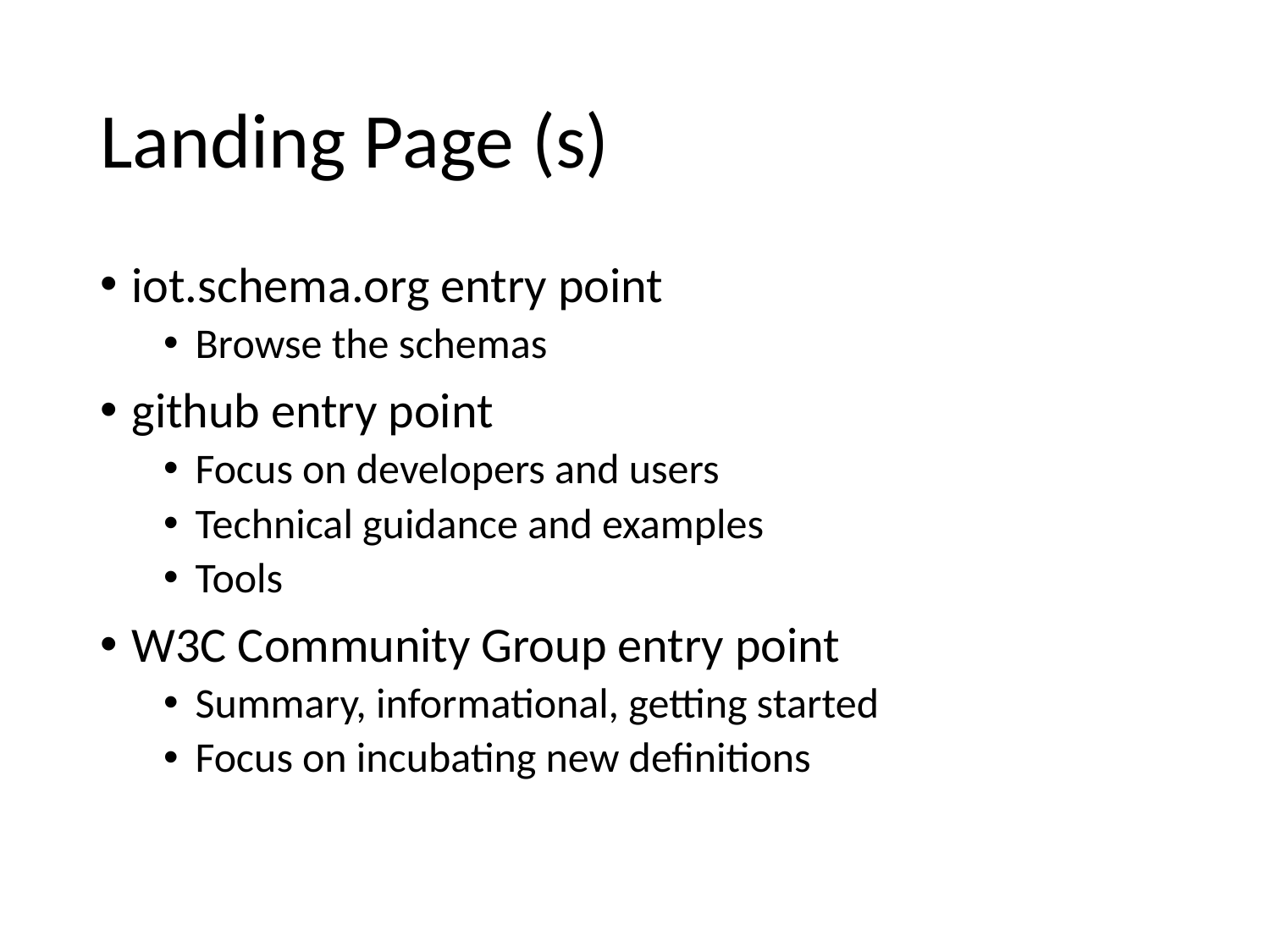

# Landing Page (s)
iot.schema.org entry point
Browse the schemas
github entry point
Focus on developers and users
Technical guidance and examples
Tools
W3C Community Group entry point
Summary, informational, getting started
Focus on incubating new definitions